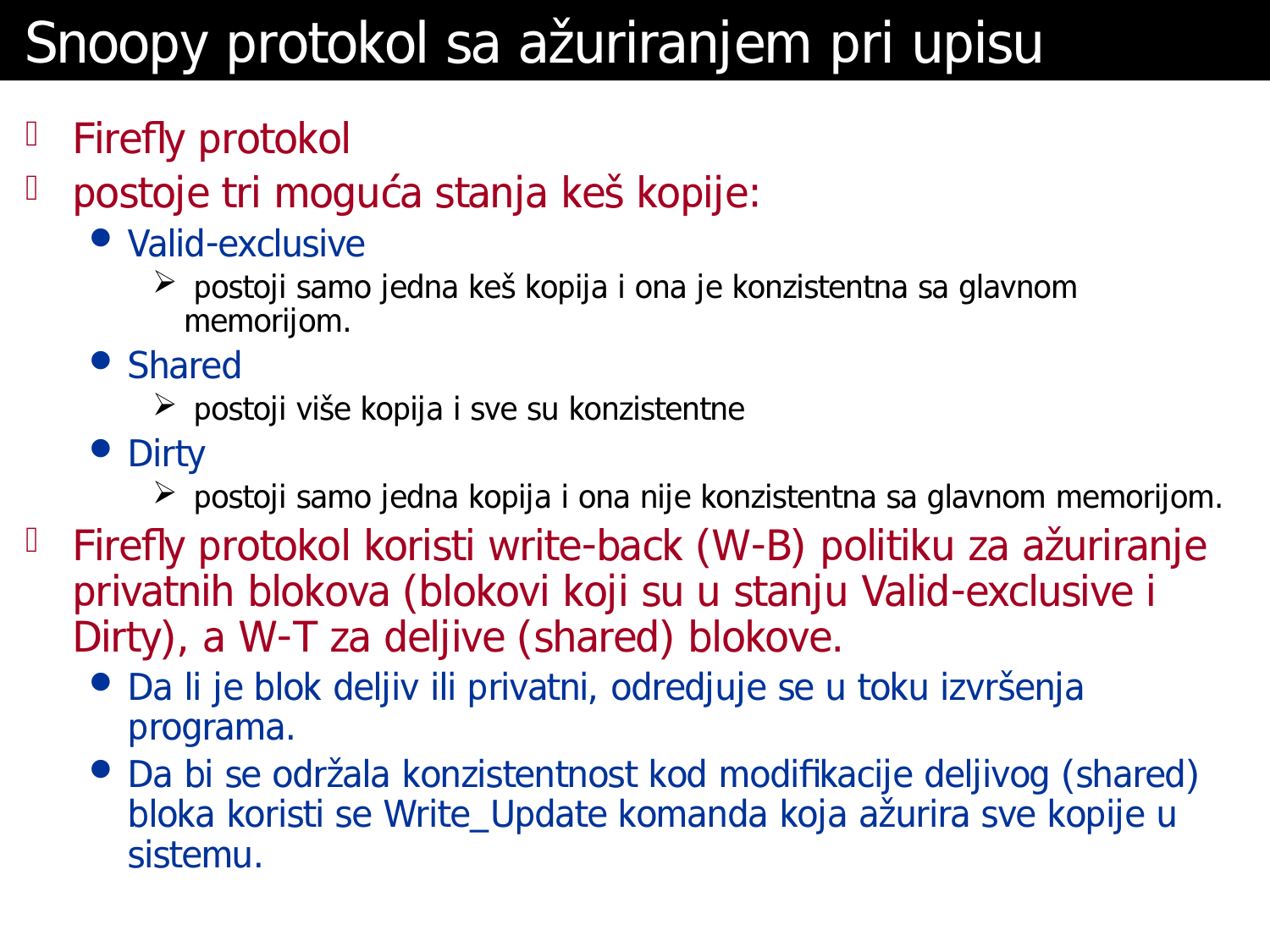

# Snoopy protokol sa ažuriranjem pri upisu
Firefly protokol
postoje tri moguća stanja keš kopije:
Valid-exclusive
 postoji samo jedna keš kopija i ona je konzistentna sa glavnom memorijom.
Shared
 postoji više kopija i sve su konzistentne
Dirty
 postoji samo jedna kopija i ona nije konzistentna sa glavnom memorijom.
Firefly protokol koristi write-back (W-B) politiku za ažuriranje privatnih blokova (blokovi koji su u stanju Valid-exclusive i Dirty), a W-T za deljive (shared) blokove.
Da li je blok deljiv ili privatni, odredjuje se u toku izvršenja programa.
Da bi se održala konzistentnost kod modifikacije deljivog (shared) bloka koristi se Write_Update komanda koja ažurira sve kopije u sistemu.